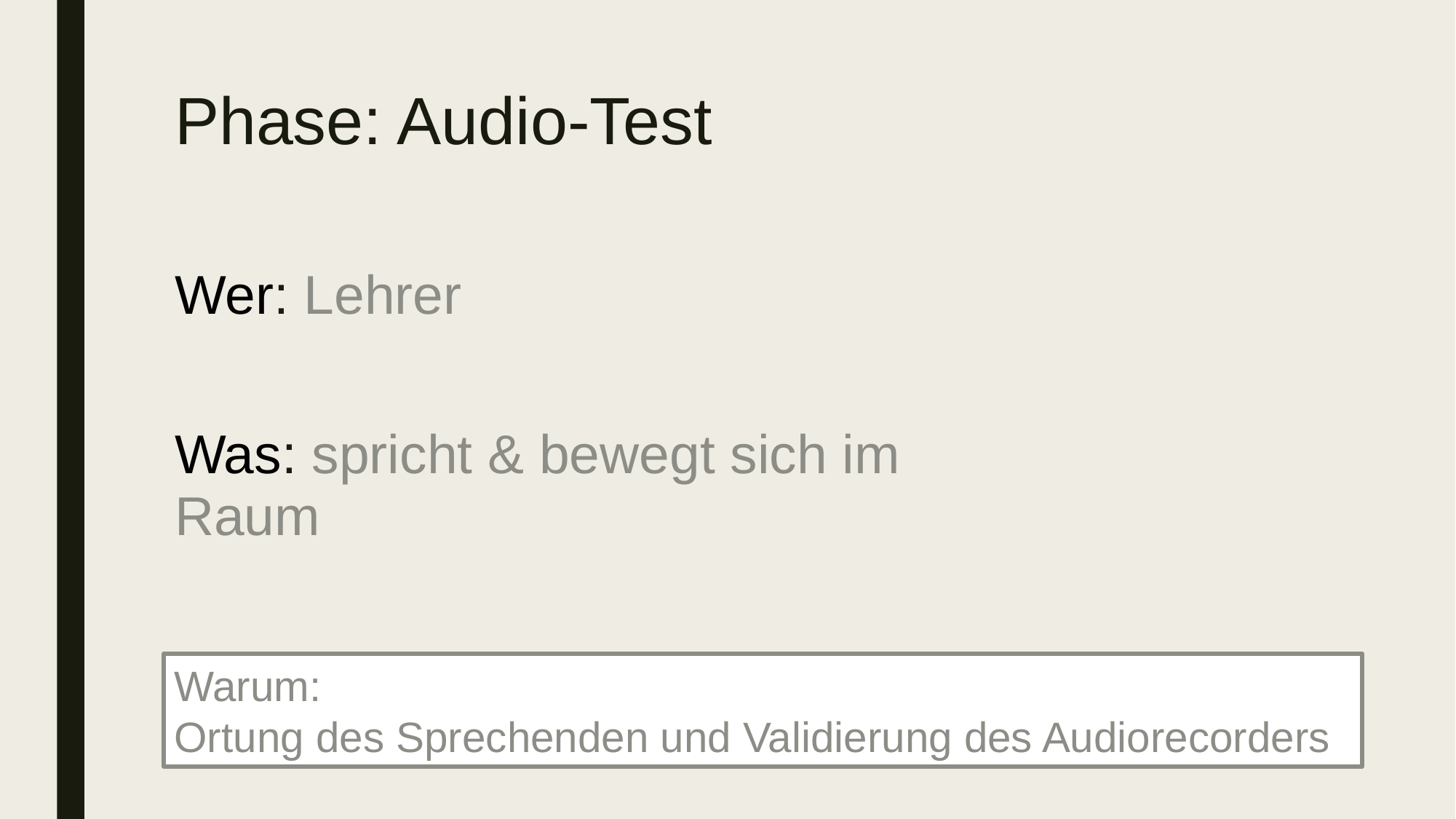

# Phase: Audio-Test
Wer: Lehrer

Was: spricht & bewegt sich im Raum
Warum:
Ortung des Sprechenden und Validierung des Audiorecorders